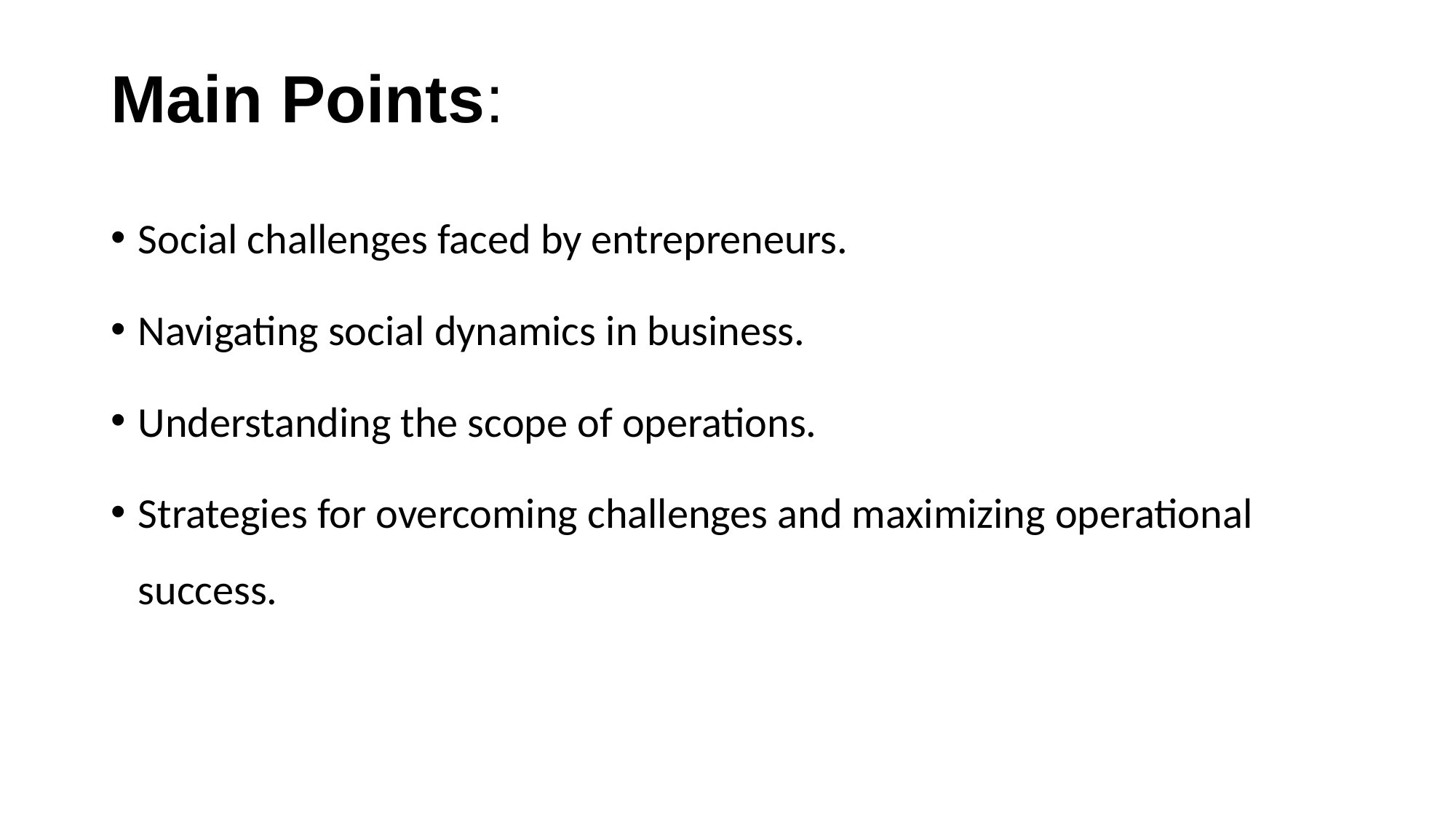

# Main Points:
Social challenges faced by entrepreneurs.
Navigating social dynamics in business.
Understanding the scope of operations.
Strategies for overcoming challenges and maximizing operational success.